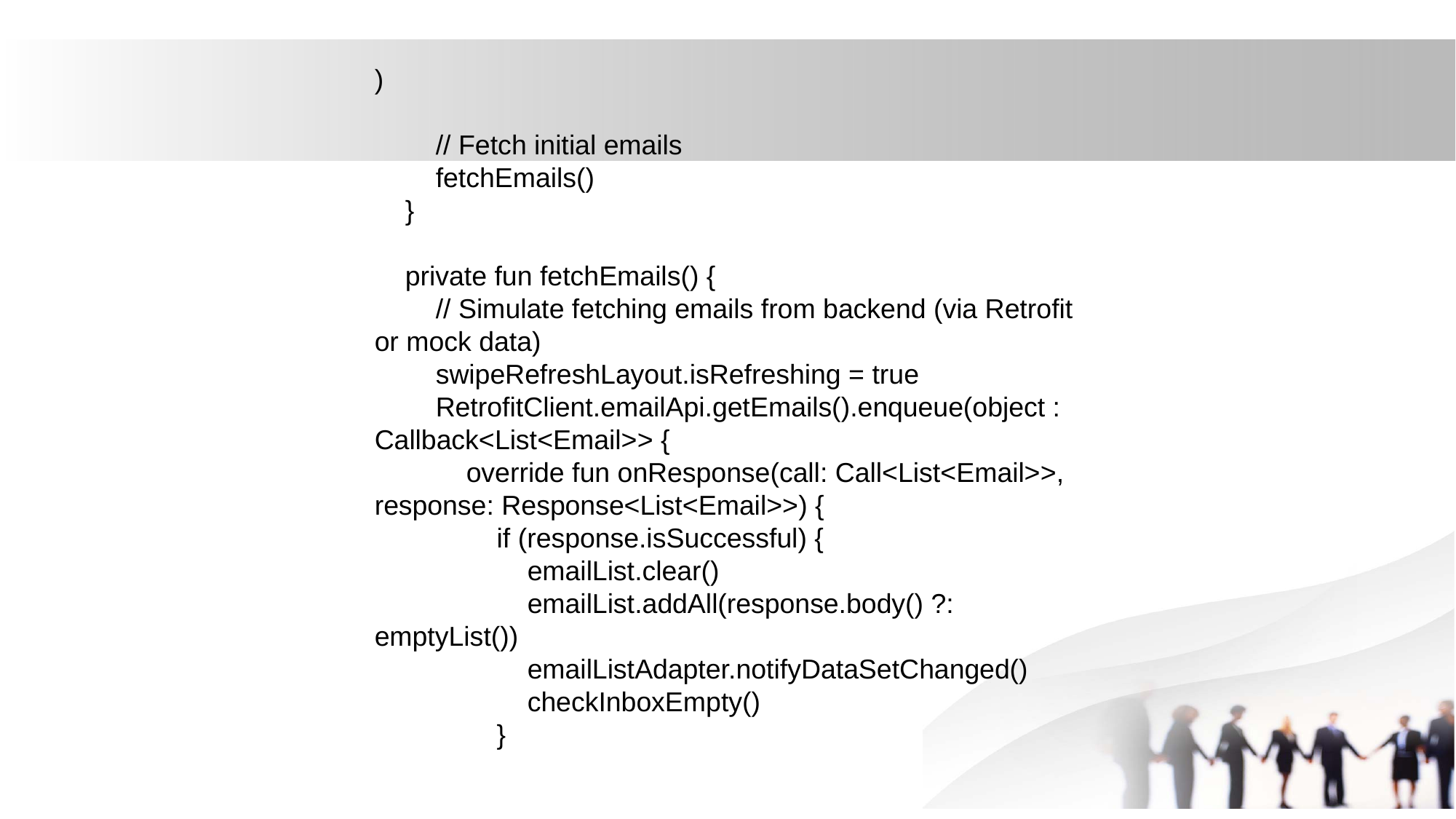

)

        // Fetch initial emails
        fetchEmails()
    }

    private fun fetchEmails() {
        // Simulate fetching emails from backend (via Retrofit or mock data)
        swipeRefreshLayout.isRefreshing = true
        RetrofitClient.emailApi.getEmails().enqueue(object : Callback<List<Email>> {
            override fun onResponse(call: Call<List<Email>>, response: Response<List<Email>>) {
                if (response.isSuccessful) {
                    emailList.clear()
                    emailList.addAll(response.body() ?: emptyList())
                    emailListAdapter.notifyDataSetChanged()
                    checkInboxEmpty()
                }